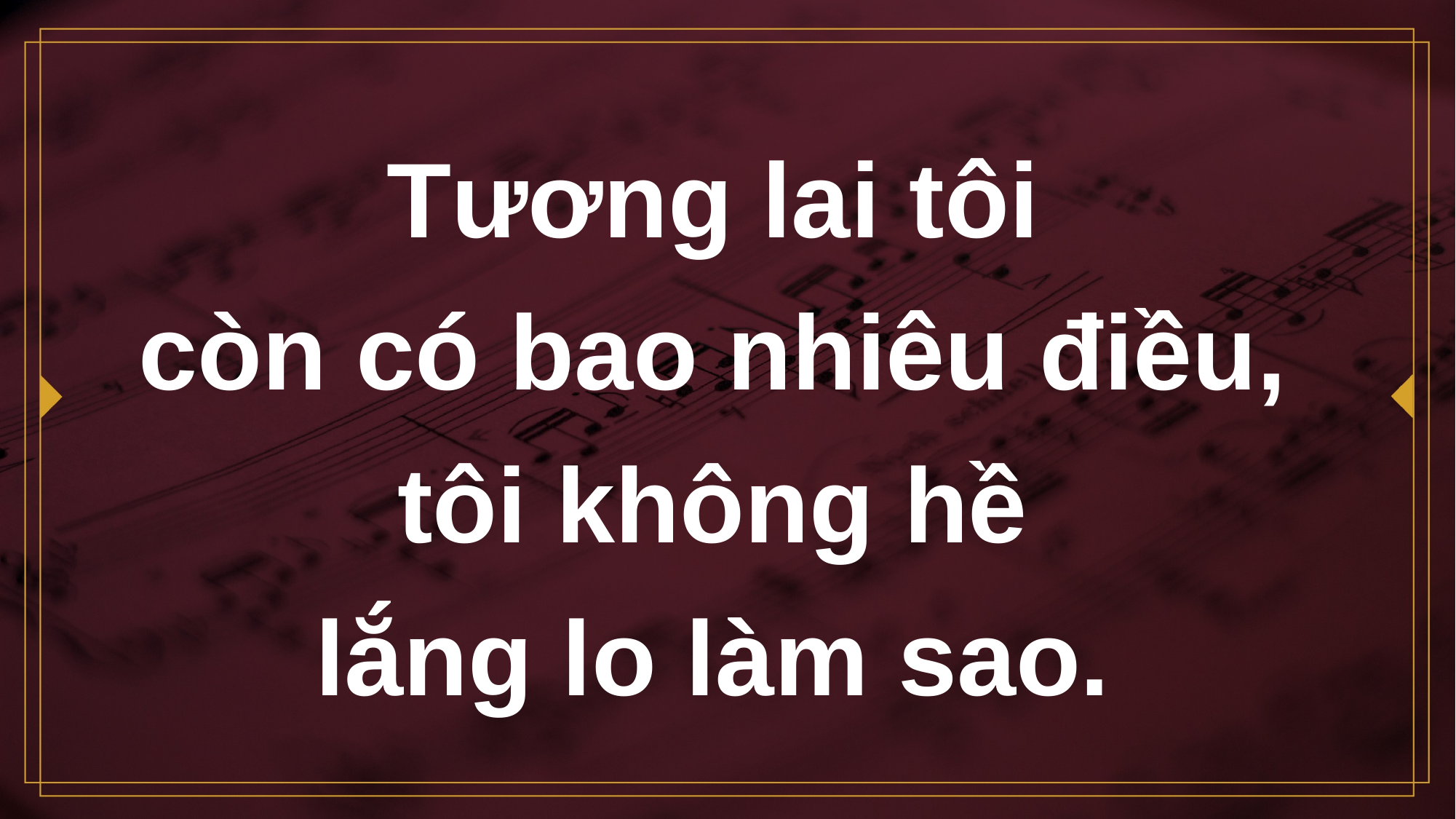

# Tương lai tôi còn có bao nhiêu điều,
tôi không hề
lắng lo làm sao.